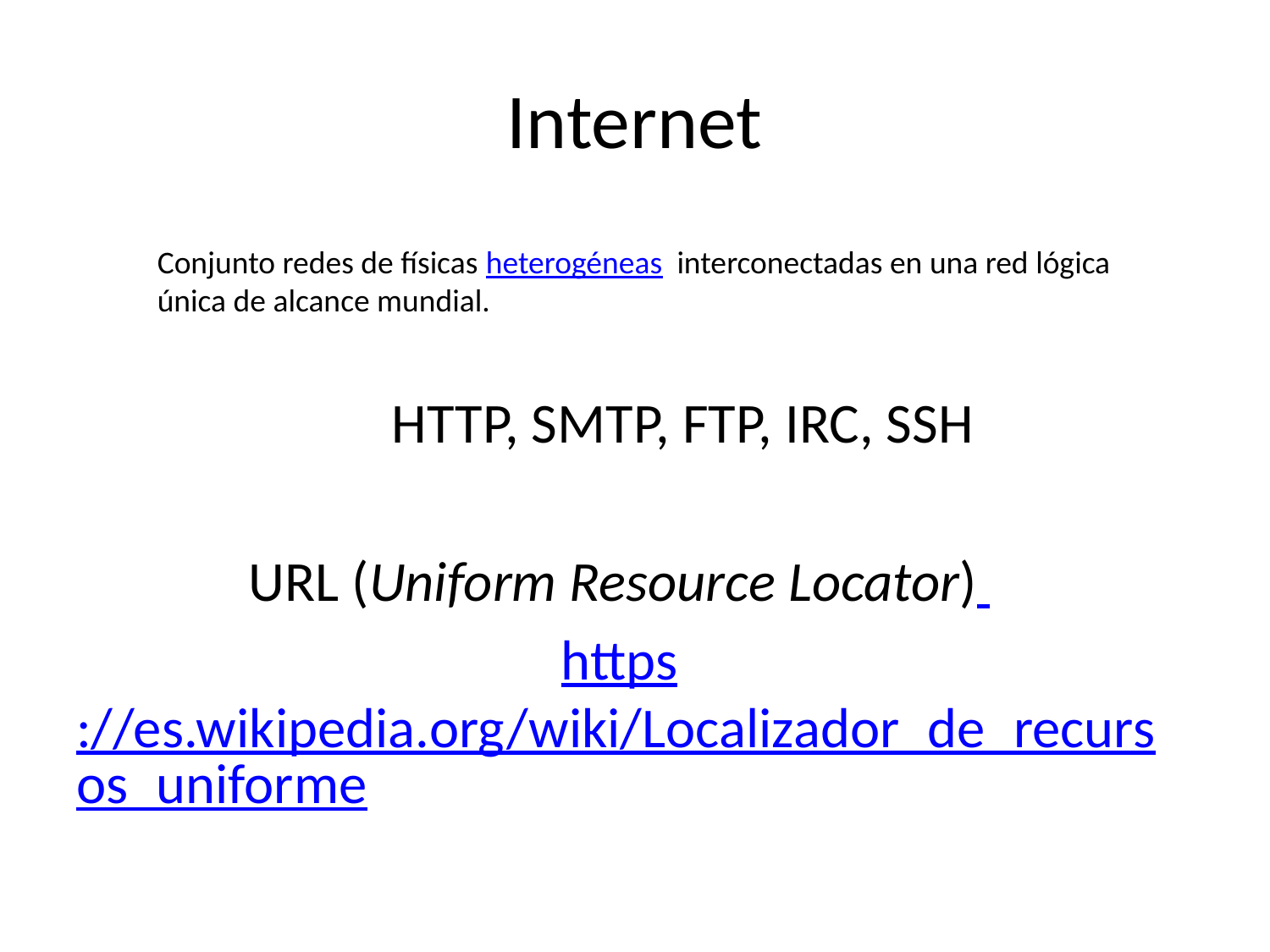

# Internet

	HTTP, SMTP, FTP, IRC, SSH

URL (Uniform Resource Locator)
https://es.wikipedia.org/wiki/Localizador_de_recursos_uniforme
Conjunto redes de físicas heterogéneas  interconectadas en una red lógica única de alcance mundial.